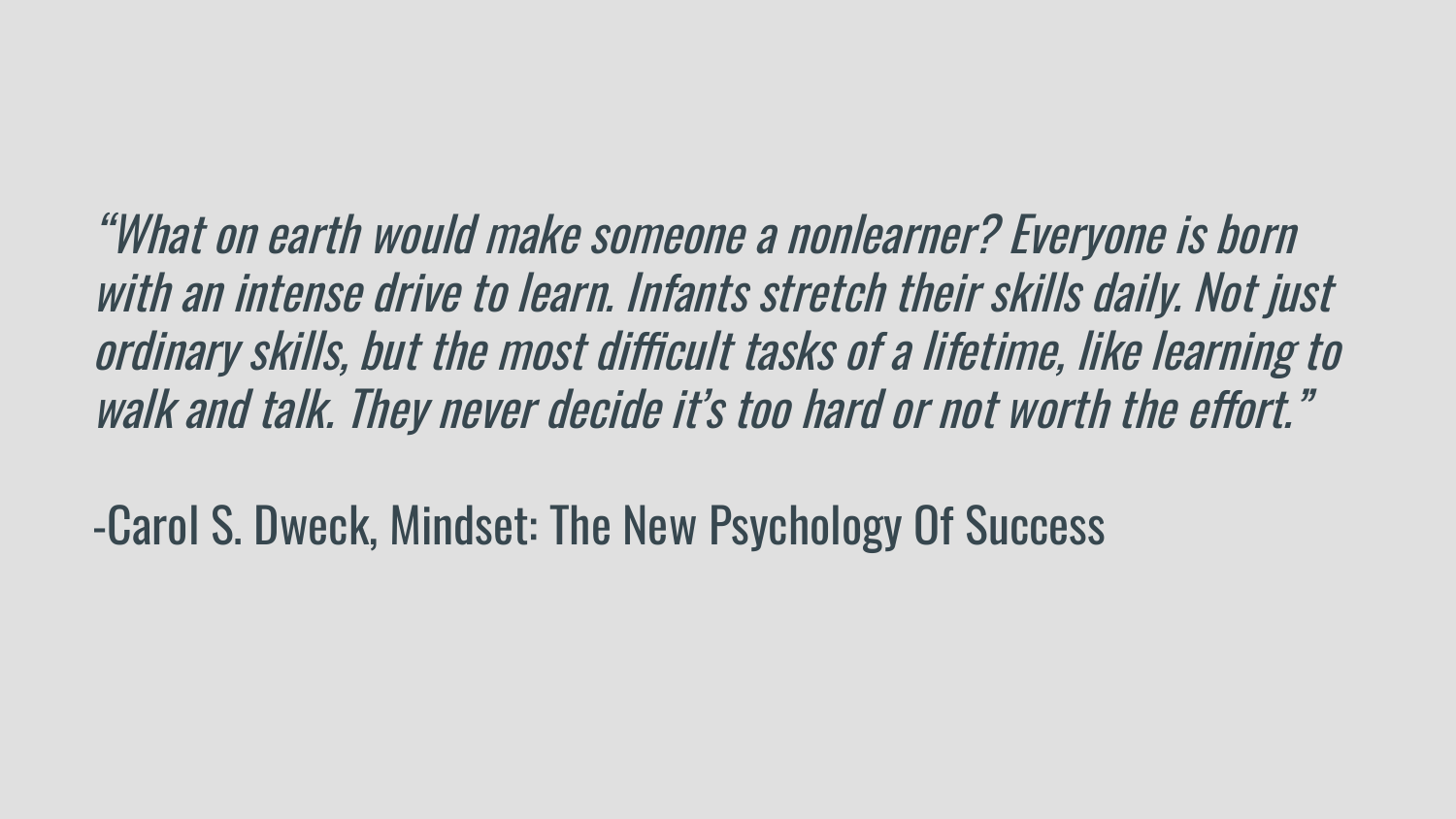

# “What on earth would make someone a nonlearner? Everyone is born with an intense drive to learn. Infants stretch their skills daily. Not just ordinary skills, but the most difficult tasks of a lifetime, like learning to walk and talk. They never decide it’s too hard or not worth the effort.”

-Carol S. Dweck, Mindset: The New Psychology Of Success